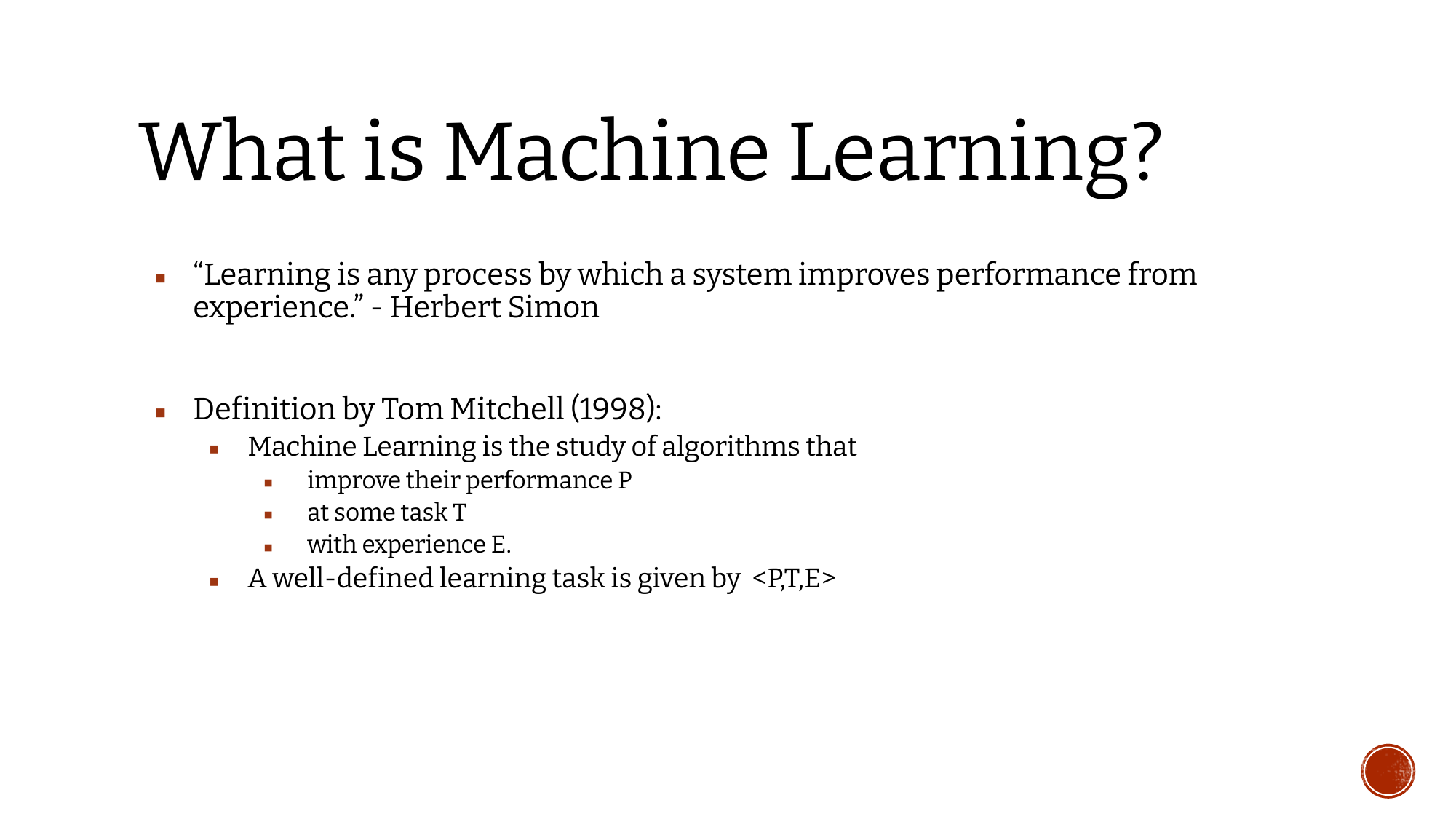

# What is Machine Learning?
“Learning is any process by which a system improves performance from experience.” - Herbert Simon

Definition by Tom Mitchell (1998):
Machine Learning is the study of algorithms that
 improve their performance P
 at some task T
 with experience E.
A well-defined learning task is given by  <P,T,E>